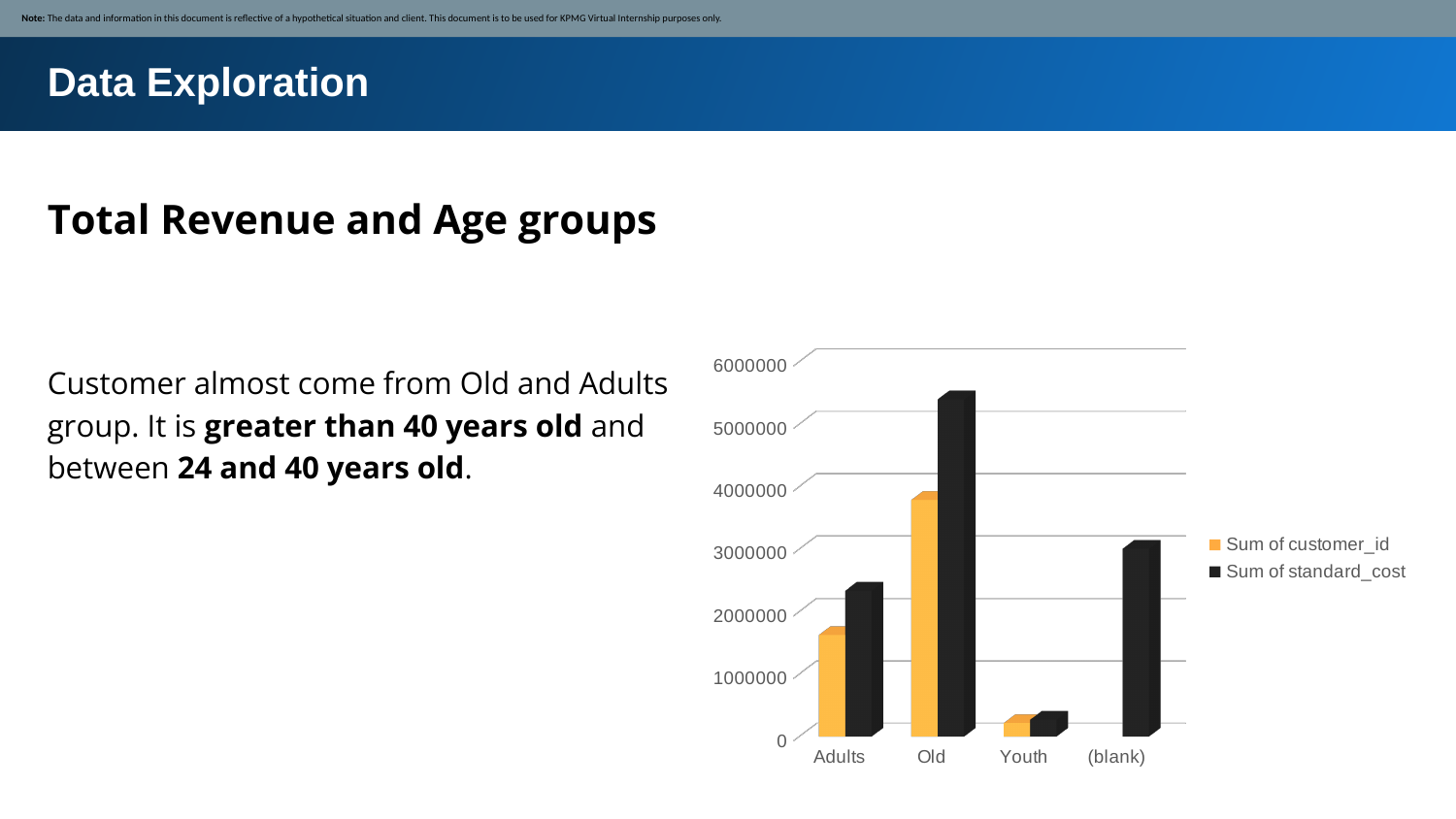

Note: The data and information in this document is reflective of a hypothetical situation and client. This document is to be used for KPMG Virtual Internship purposes only.
Data Exploration
Total Revenue and Age groups

[unsupported chart]

Customer almost come from Old and Adults group. It is greater than 40 years old and between 24 and 40 years old.